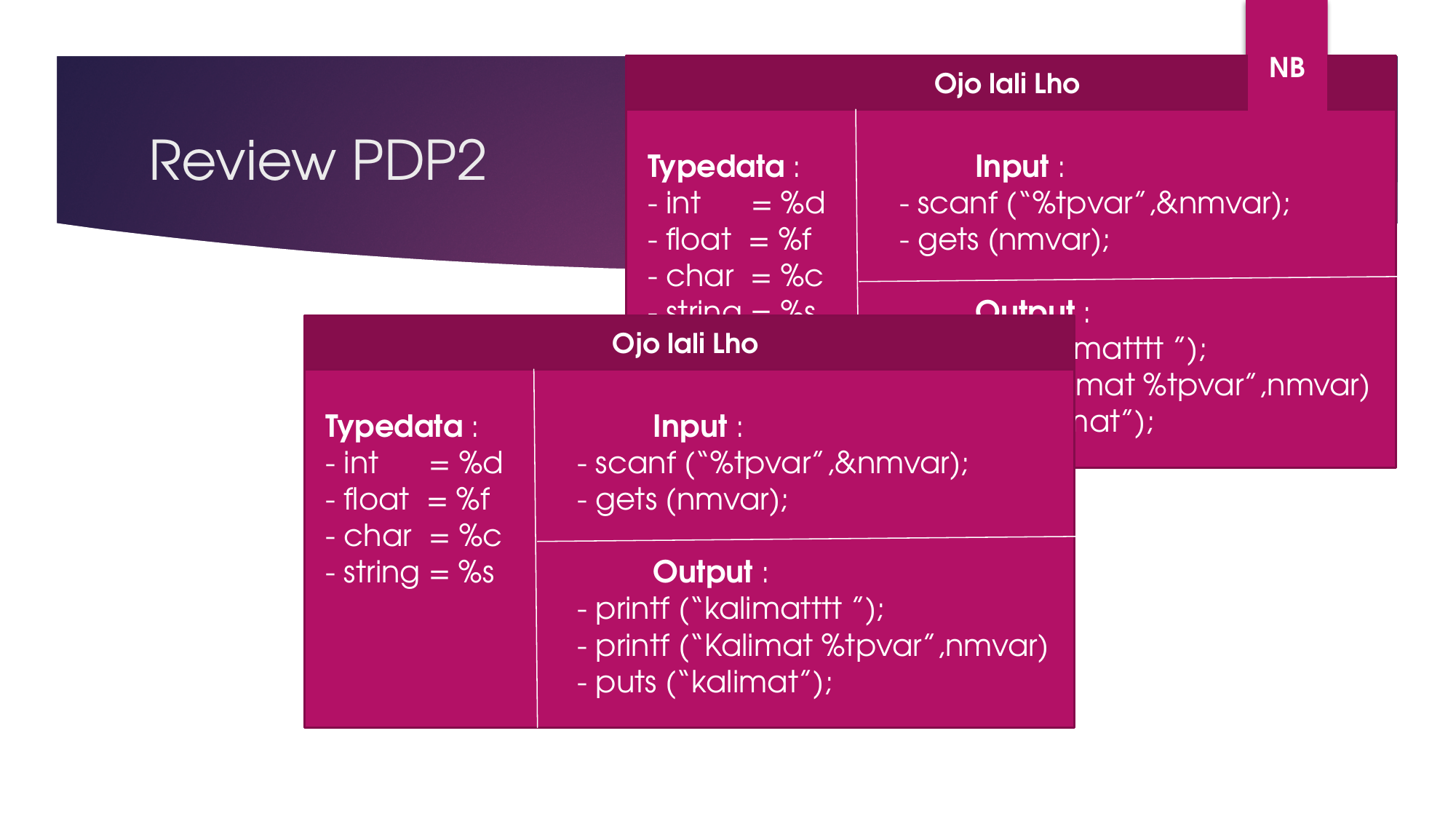

NB

Ojo lali Lho

Typedata :		Input :
- int      = %d 	    - scanf (“%tpvar”,&nmvar);
- float  = %f	    - gets (nmvar);
- char  = %c
- string = %s 		Output :
		    - printf (“kalimatttt ”);
		    - printf (“Kalimat %tpvar”,nmvar)
		    - puts (“kalimat”);
# Review PDP2

Ojo lali Lho

Typedata :		Input :
- int      = %d 	    - scanf (“%tpvar”,&nmvar);
- float  = %f	    - gets (nmvar);
- char  = %c
- string = %s 		Output :
		    - printf (“kalimatttt ”);
		    - printf (“Kalimat %tpvar”,nmvar)
		    - puts (“kalimat”);